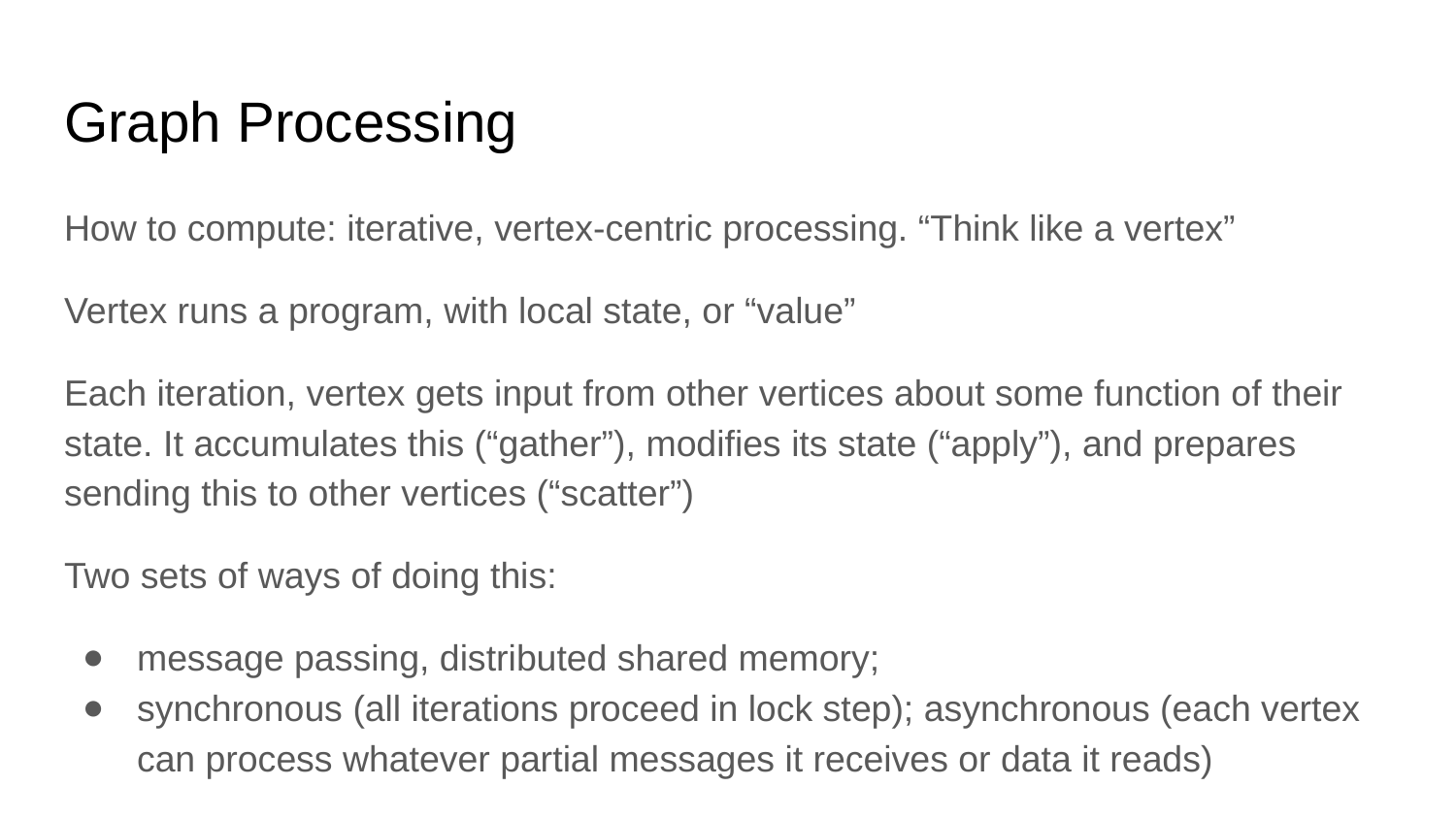

# Graph Processing
How to compute: iterative, vertex-centric processing. “Think like a vertex”
Vertex runs a program, with local state, or “value”
Each iteration, vertex gets input from other vertices about some function of their state. It accumulates this (“gather”), modifies its state (“apply”), and prepares sending this to other vertices (“scatter”)
Two sets of ways of doing this:
message passing, distributed shared memory;
synchronous (all iterations proceed in lock step); asynchronous (each vertex can process whatever partial messages it receives or data it reads)